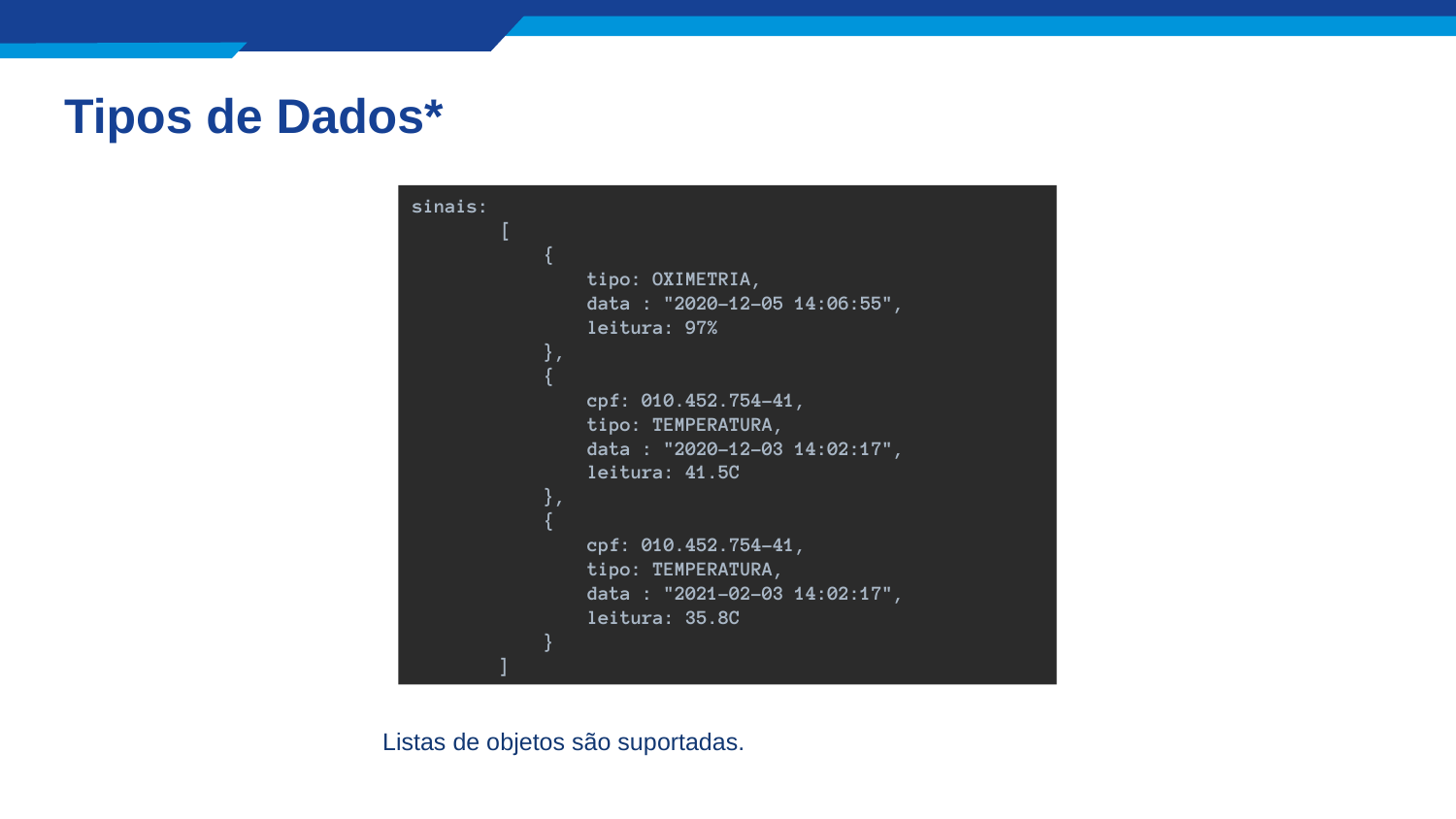

# Tipos de Dados*
sinais:
        [
            {
                tipo: OXIMETRIA,
                data : "2020-12-05 14:06:55",
                leitura: 97%
            },
            {
                cpf: 010.452.754-41,
                tipo: TEMPERATURA,
                data : "2020-12-03 14:02:17",
                leitura: 41.5C
            },
            {
                cpf: 010.452.754-41,
                tipo: TEMPERATURA,
                data : "2021-02-03 14:02:17",
                leitura: 35.8C
            }
        ]
Listas de objetos são suportadas.